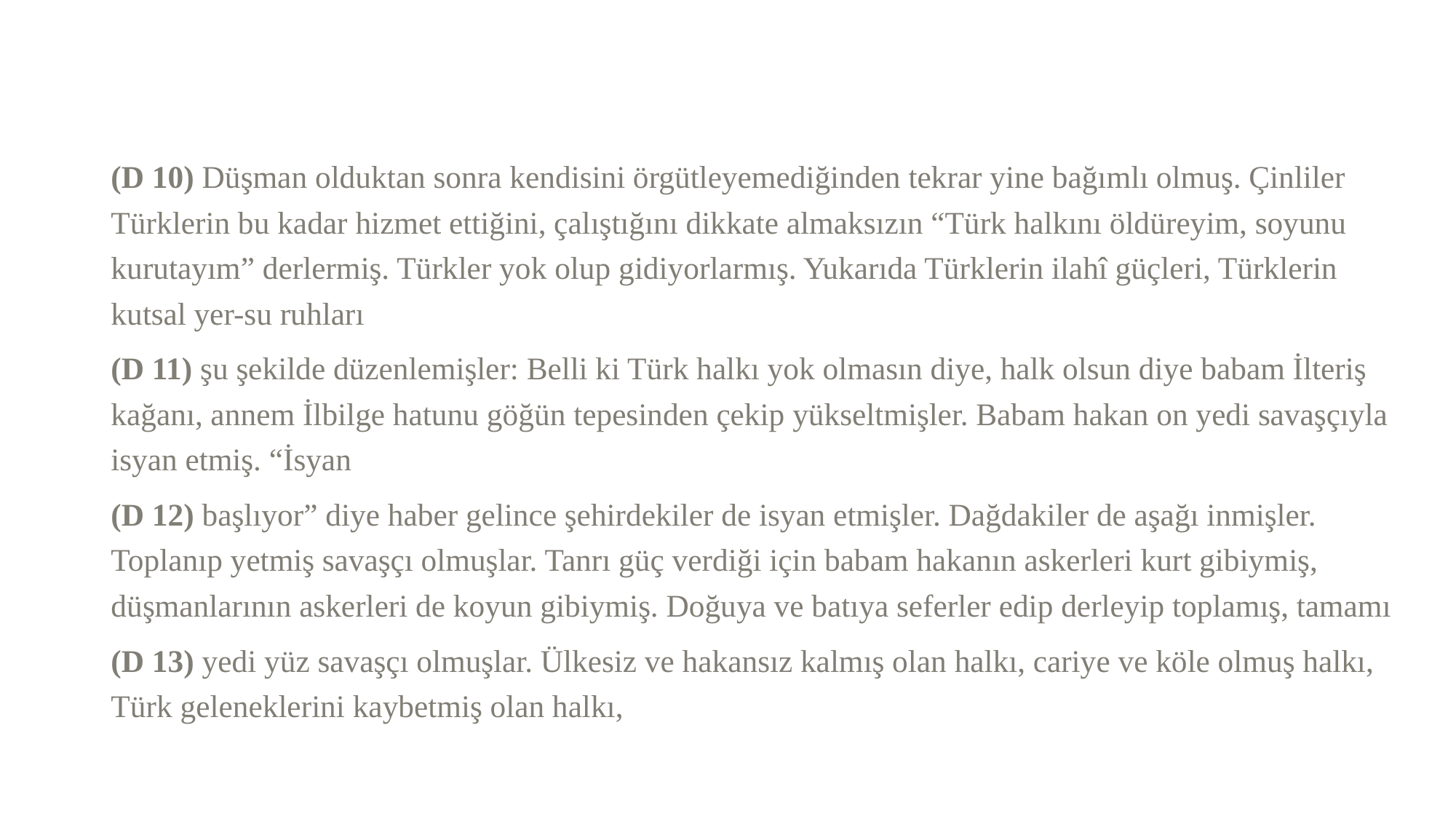

(D 10) Düşman olduktan sonra kendisini örgütleyemediğinden tekrar yine bağımlı olmuş. Çinliler Türklerin bu kadar hizmet ettiğini, çalıştığını dikkate almaksızın “Türk halkını öldüreyim, soyunu kurutayım” derlermiş. Türkler yok olup gidiyorlarmış. Yukarıda Türklerin ilahî güçleri, Türklerin kutsal yer-su ruhları
(D 11) şu şekilde düzenlemişler: Belli ki Türk halkı yok olmasın diye, halk olsun diye babam İlteriş kağanı, annem İlbilge hatunu göğün tepesinden çekip yükseltmişler. Babam hakan on yedi savaşçıyla isyan etmiş. “İsyan
(D 12) başlıyor” diye haber gelince şehirdekiler de isyan etmişler. Dağdakiler de aşağı inmişler. Toplanıp yetmiş savaşçı olmuşlar. Tanrı güç verdiği için babam hakanın askerleri kurt gibiymiş, düşmanlarının askerleri de koyun gibiymiş. Doğuya ve batıya seferler edip derleyip toplamış, tamamı
(D 13) yedi yüz savaşçı olmuşlar. Ülkesiz ve hakansız kalmış olan halkı, cariye ve köle olmuş halkı, Türk geleneklerini kaybetmiş olan halkı,